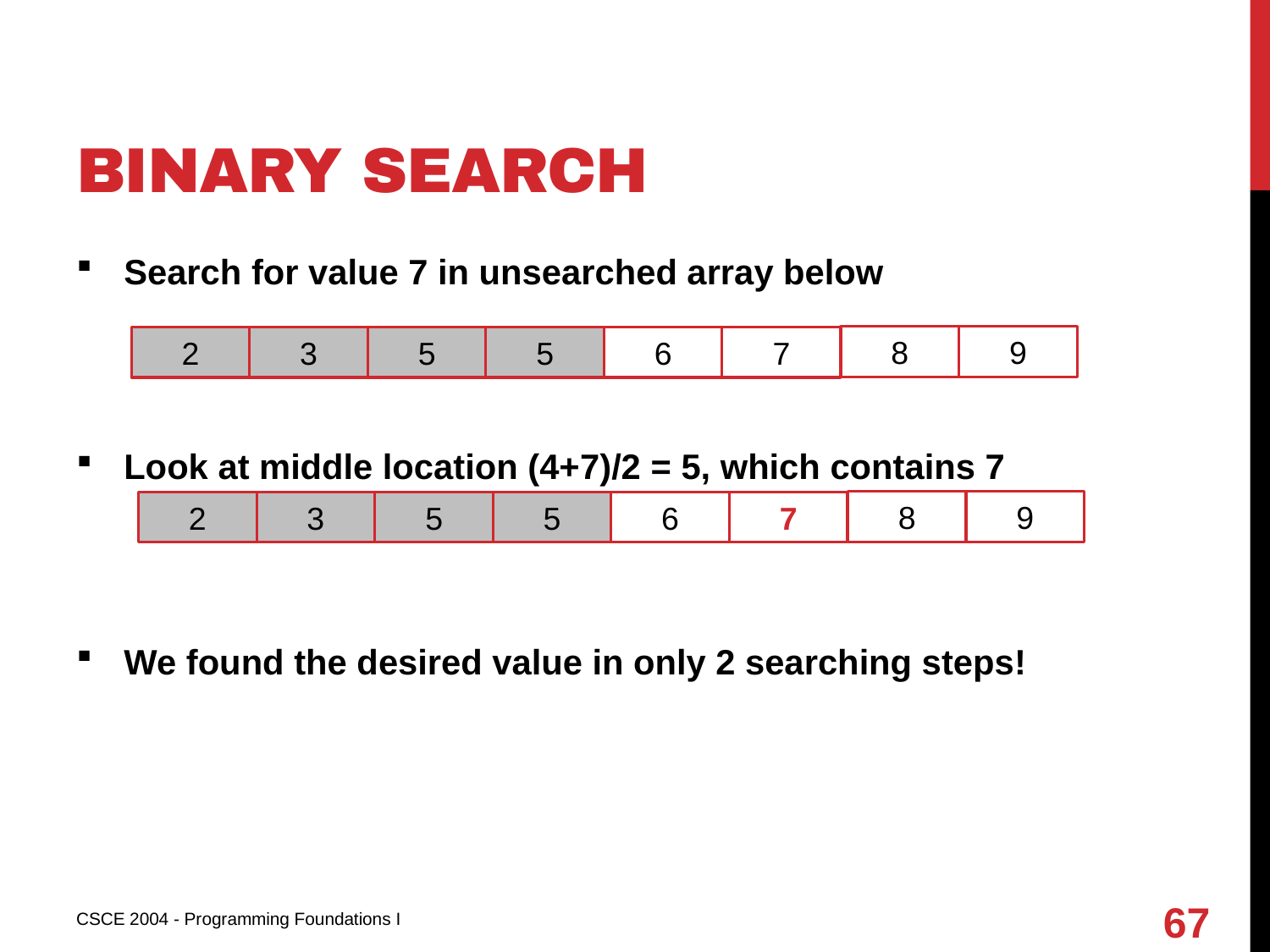

# BINARY SEARCH
Search for value 7 in unsearched array below

Look at middle location (4+7)/2 = 5, which contains 7

We found the desired value in only 2 searching steps!

8
9
2
3
5
5
6
7
8
9
2
3
5
5
6
7
67
CSCE 2004 - Programming Foundations I